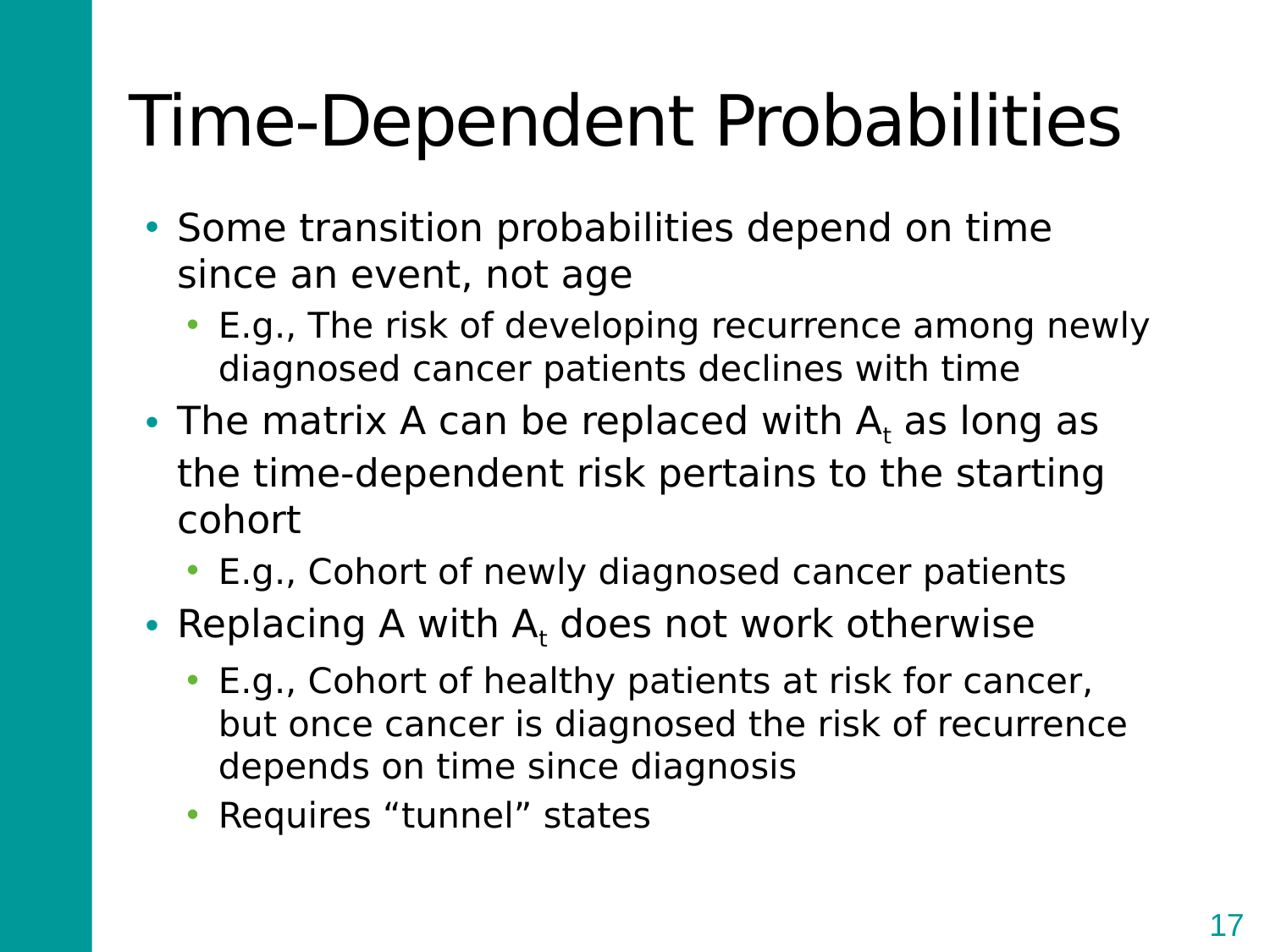

# Time-Dependent Probabilities
Some transition probabilities depend on time since an event, not age
E.g., The risk of developing recurrence among newly diagnosed cancer patients declines with time
The matrix A can be replaced with At as long as the time-dependent risk pertains to the starting cohort
E.g., Cohort of newly diagnosed cancer patients
Replacing A with At does not work otherwise
E.g., Cohort of healthy patients at risk for cancer, but once cancer is diagnosed the risk of recurrence depends on time since diagnosis
Requires “tunnel” states
17